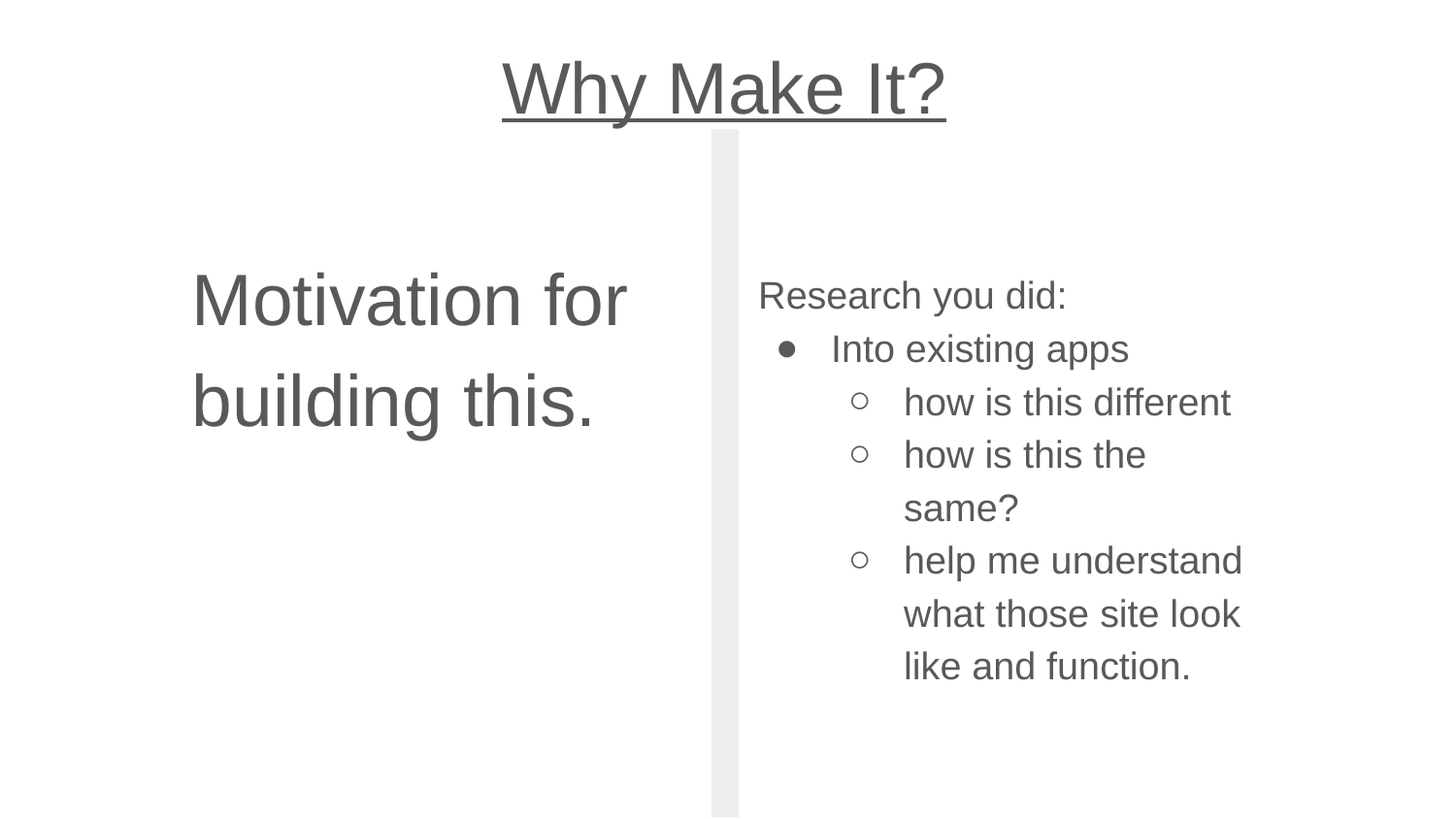

Why Make It?

Motivation for building this.

Research you did:
Into existing apps
how is this different
how is this the same?
help me understand what those site look like and function.